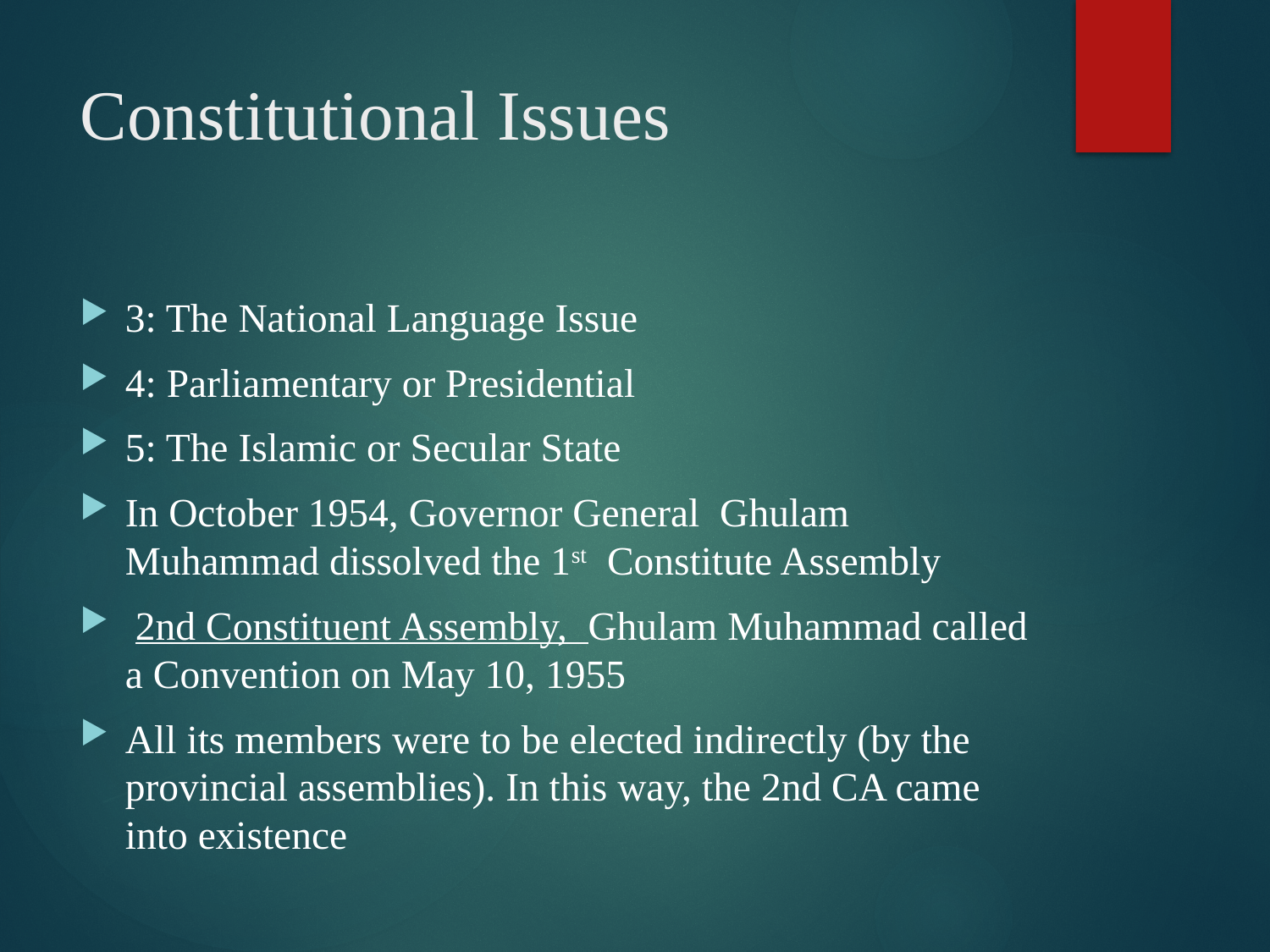

# Constitutional Issues
3: The National Language Issue
4: Parliamentary or Presidential
5: The Islamic or Secular State
In October 1954, Governor General  Ghulam Muhammad dissolved the 1st  Constitute Assembly
 2nd Constituent Assembly,  Ghulam Muhammad called a Convention on May 10, 1955
All its members were to be elected indirectly (by the provincial assemblies). In this way, the 2nd CA came into existence